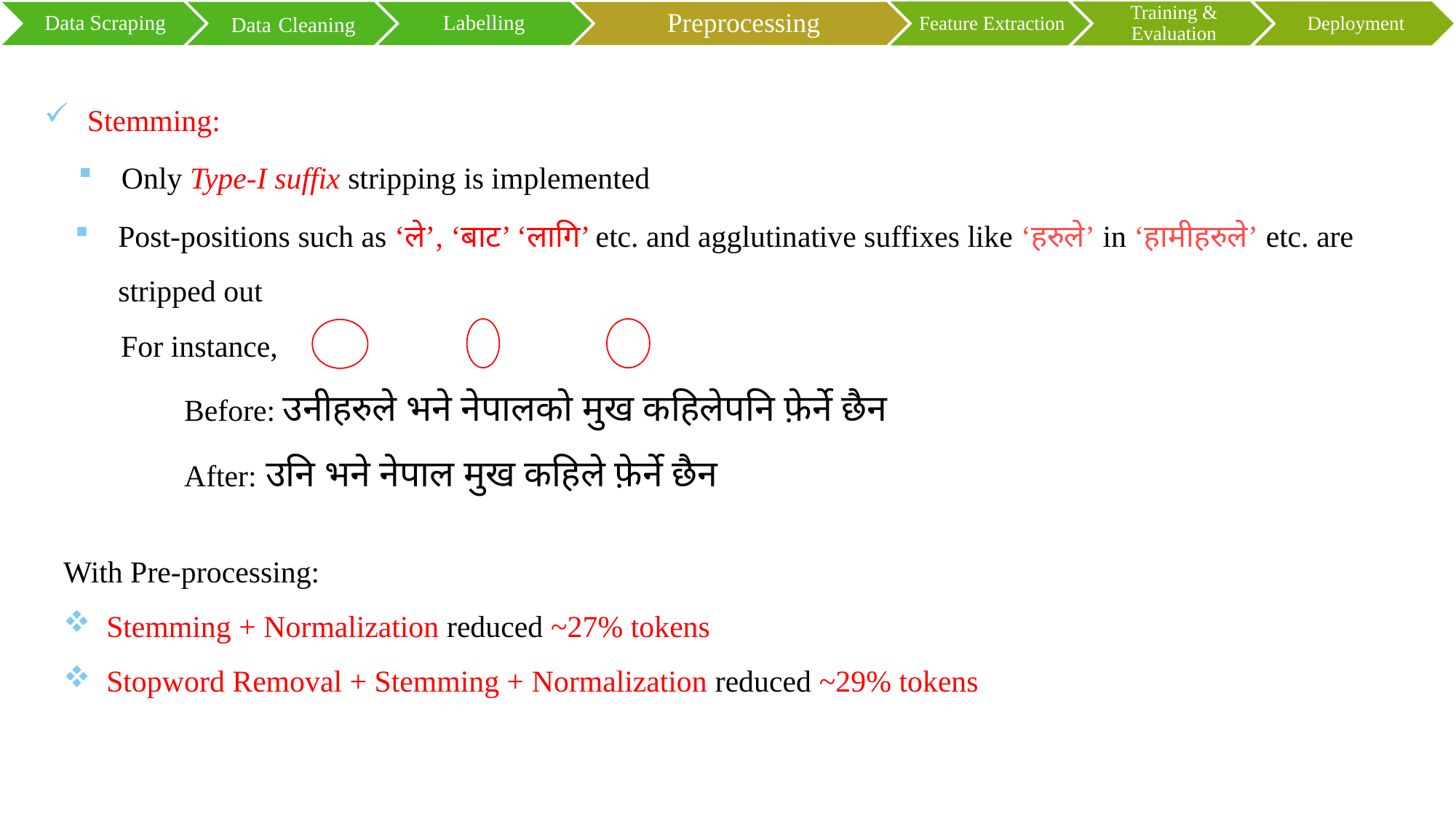

Data Scraping
Data Cleaning
Labelling
Preprocessing
Feature Extraction
Training & Evaluation
Deployment
Stemming:
Only Type-I suffix stripping is implemented

Post-positions such as ‘ले’, ‘बाट’ ‘लागि’ etc. and agglutinative suffixes like ‘हरुले’ in ‘हामीहरुले’ etc. are stripped out
      For instance,
	Before: उनीहरुले भने नेपालको मुख कहिलेपनि फ़ेर्ने छैन
	After: उनि भने नेपाल मुख कहिले फ़ेर्ने छैन

With Pre-processing:
Stemming + Normalization reduced ~27% tokens
Stopword Removal + Stemming + Normalization reduced ~29% tokens